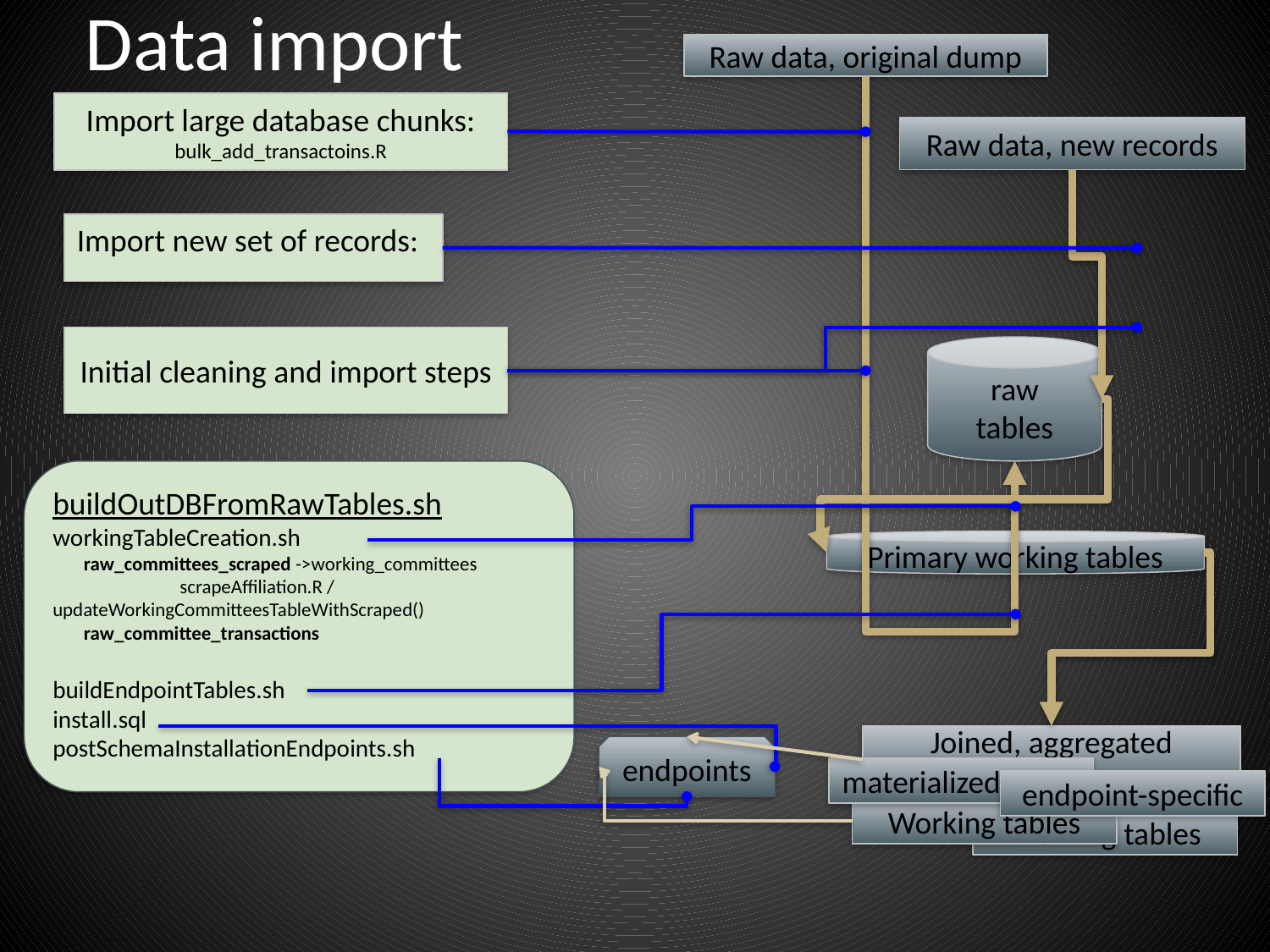

# Data import
Raw data, original dump
Import large database chunks:
bulk_add_transactoins.R
Raw data, new records
Import new set of records:
Initial cleaning and import steps
raw
tables
buildOutDBFromRawTables.sh
workingTableCreation.sh
       raw_committees_scraped ->working_committees
	scrapeAffiliation.R / 	updateWorkingCommitteesTableWithScraped()
       raw_committee_transactions

buildEndpointTables.sh
install.sql
postSchemaInstallationEndpoints.sh
Primary working tables
Joined, aggregated datasets
materialized views
endpoint-specific
Working tables
Working tables
endpoints